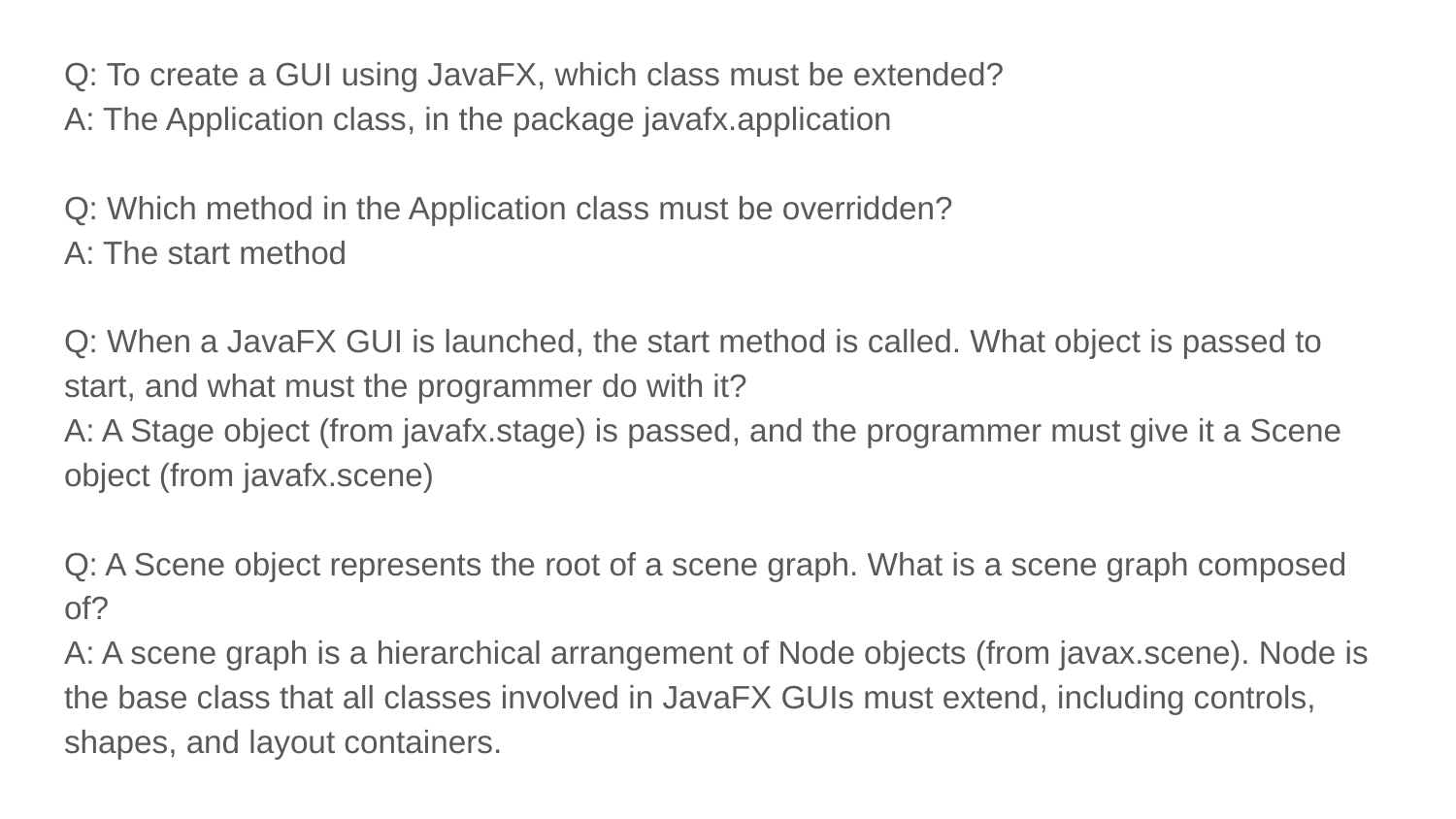

Q: To create a GUI using JavaFX, which class must be extended?
A: The Application class, in the package javafx.application

Q: Which method in the Application class must be overridden?
A: The start method

Q: When a JavaFX GUI is launched, the start method is called. What object is passed to start, and what must the programmer do with it?
A: A Stage object (from javafx.stage) is passed, and the programmer must give it a Scene object (from javafx.scene)

Q: A Scene object represents the root of a scene graph. What is a scene graph composed of?
A: A scene graph is a hierarchical arrangement of Node objects (from javax.scene). Node is the base class that all classes involved in JavaFX GUIs must extend, including controls, shapes, and layout containers.